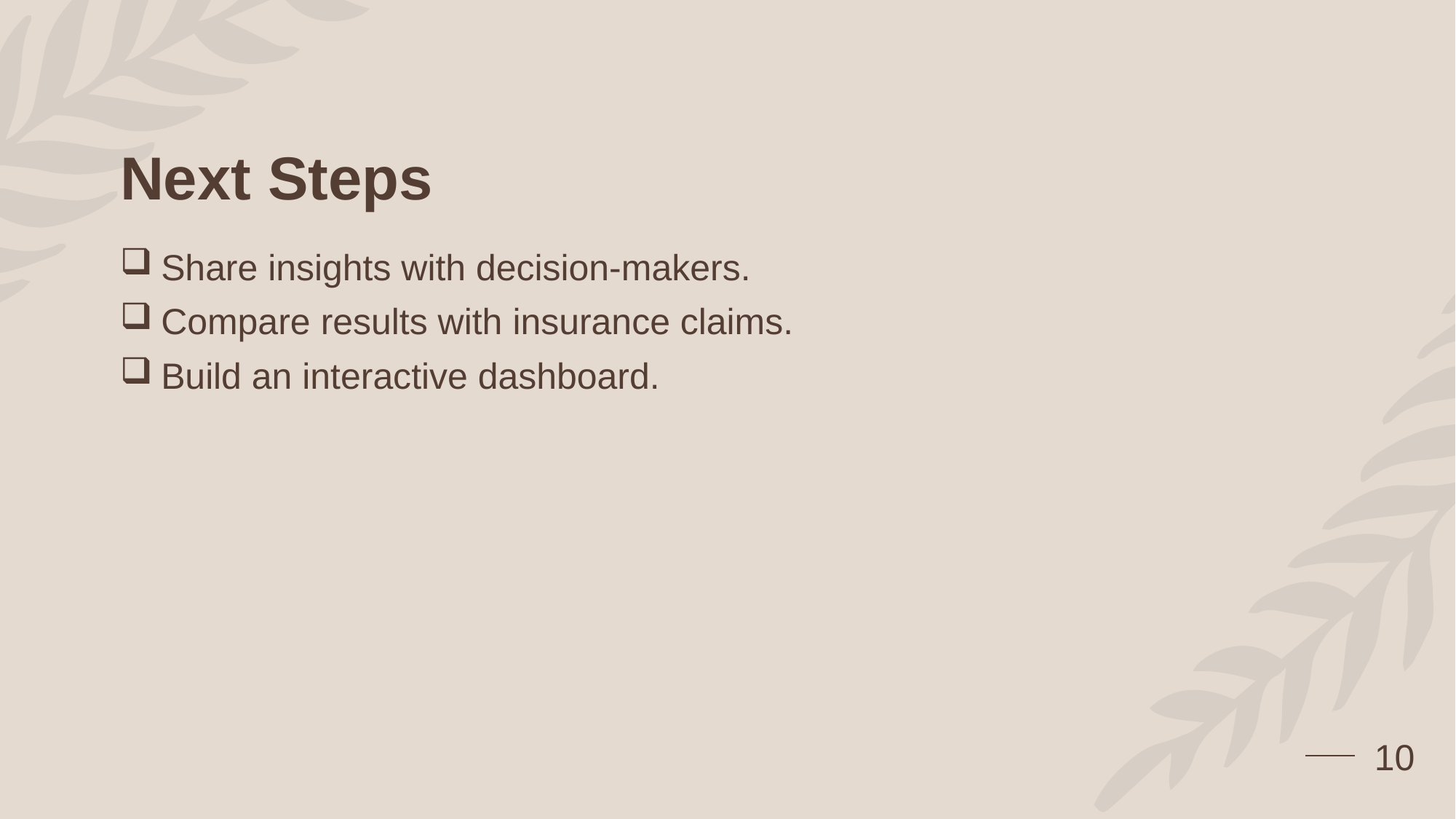

# Next Steps
Share insights with decision-makers.
Compare results with insurance claims.
Build an interactive dashboard.
10